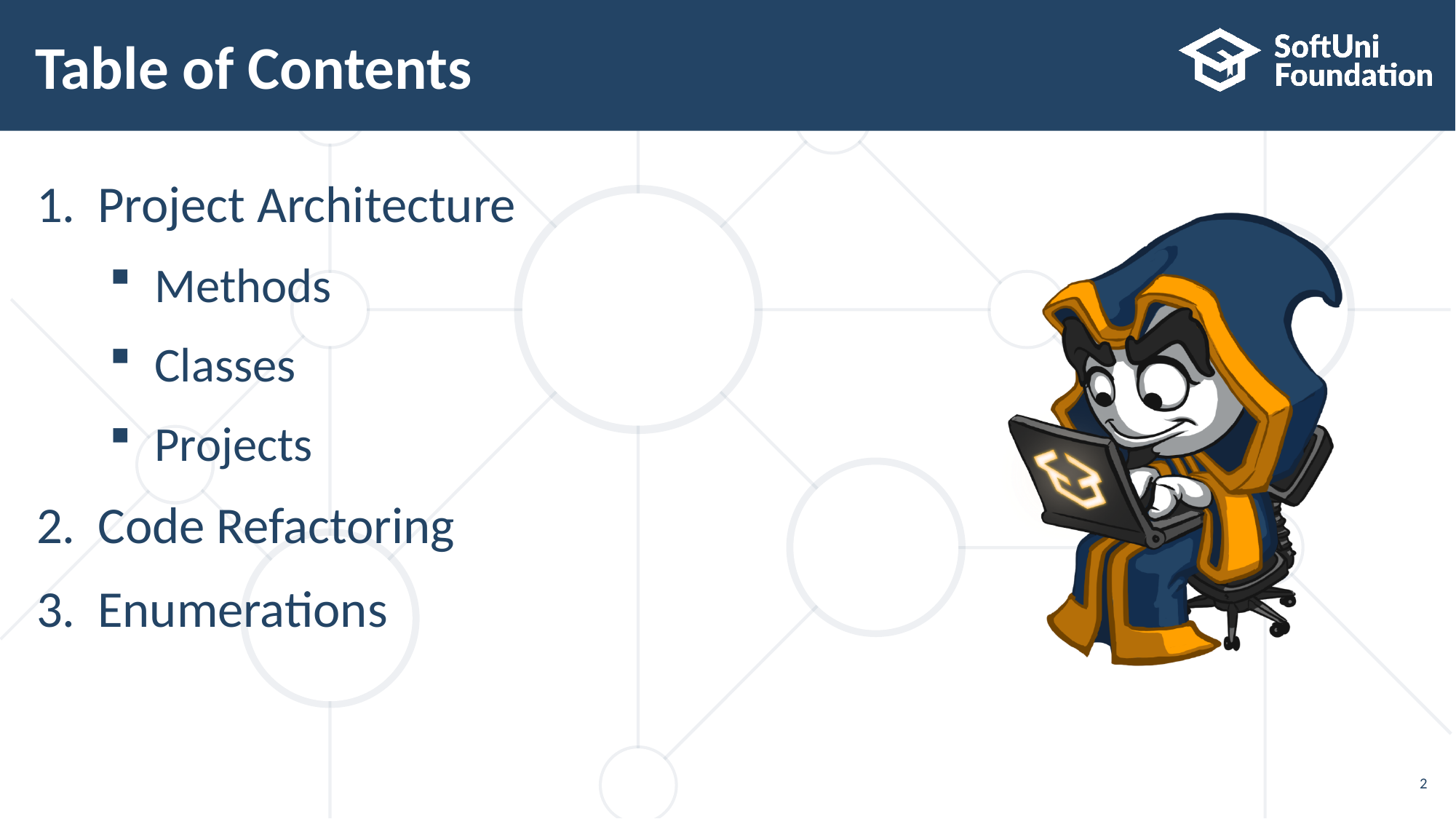

# Table of Contents
Project Architecture
Methods
Classes
Projects
Code Refactoring
Enumerations

2